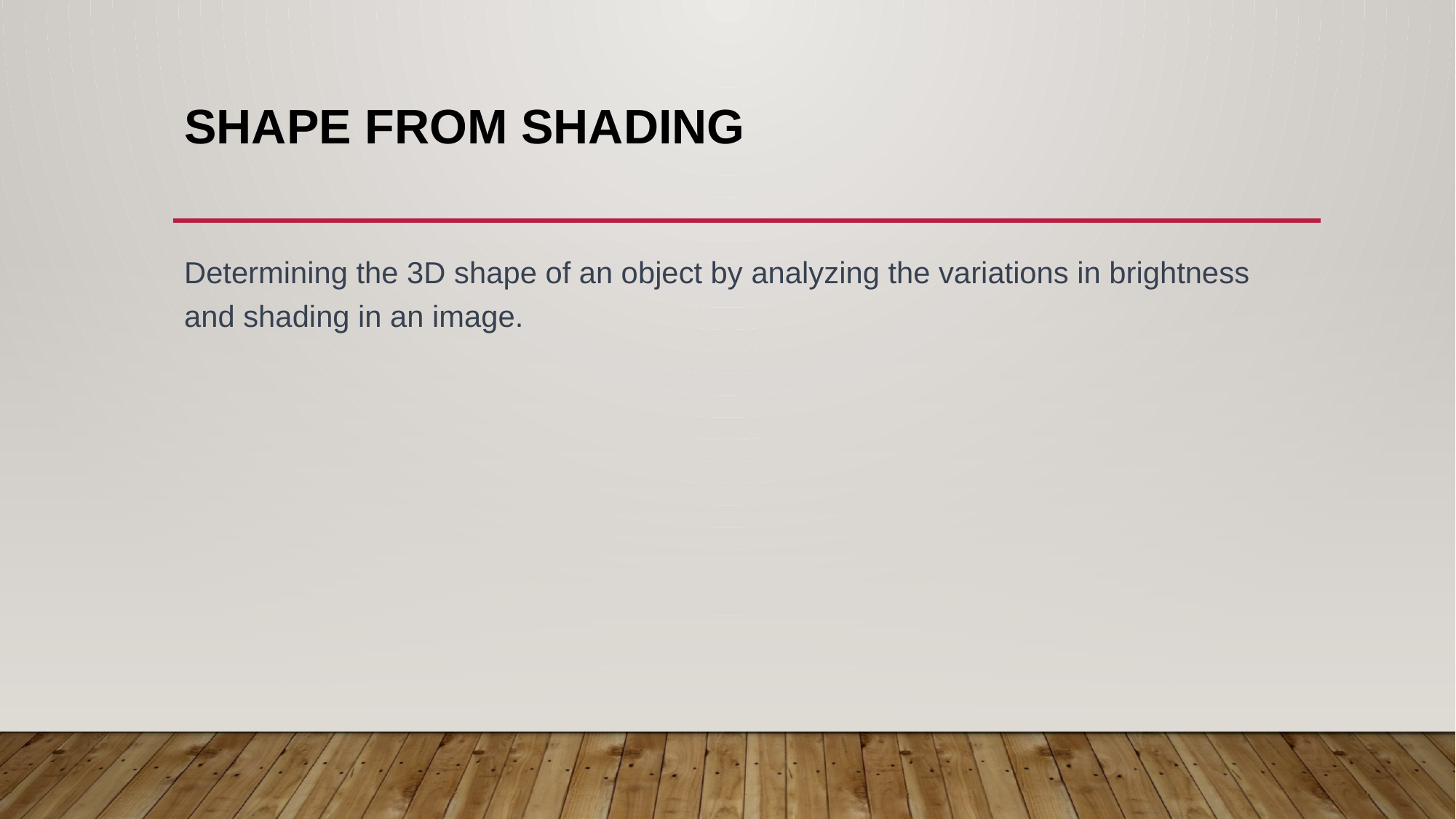

# Shape from Shading
Determining the 3D shape of an object by analyzing the variations in brightness and shading in an image.